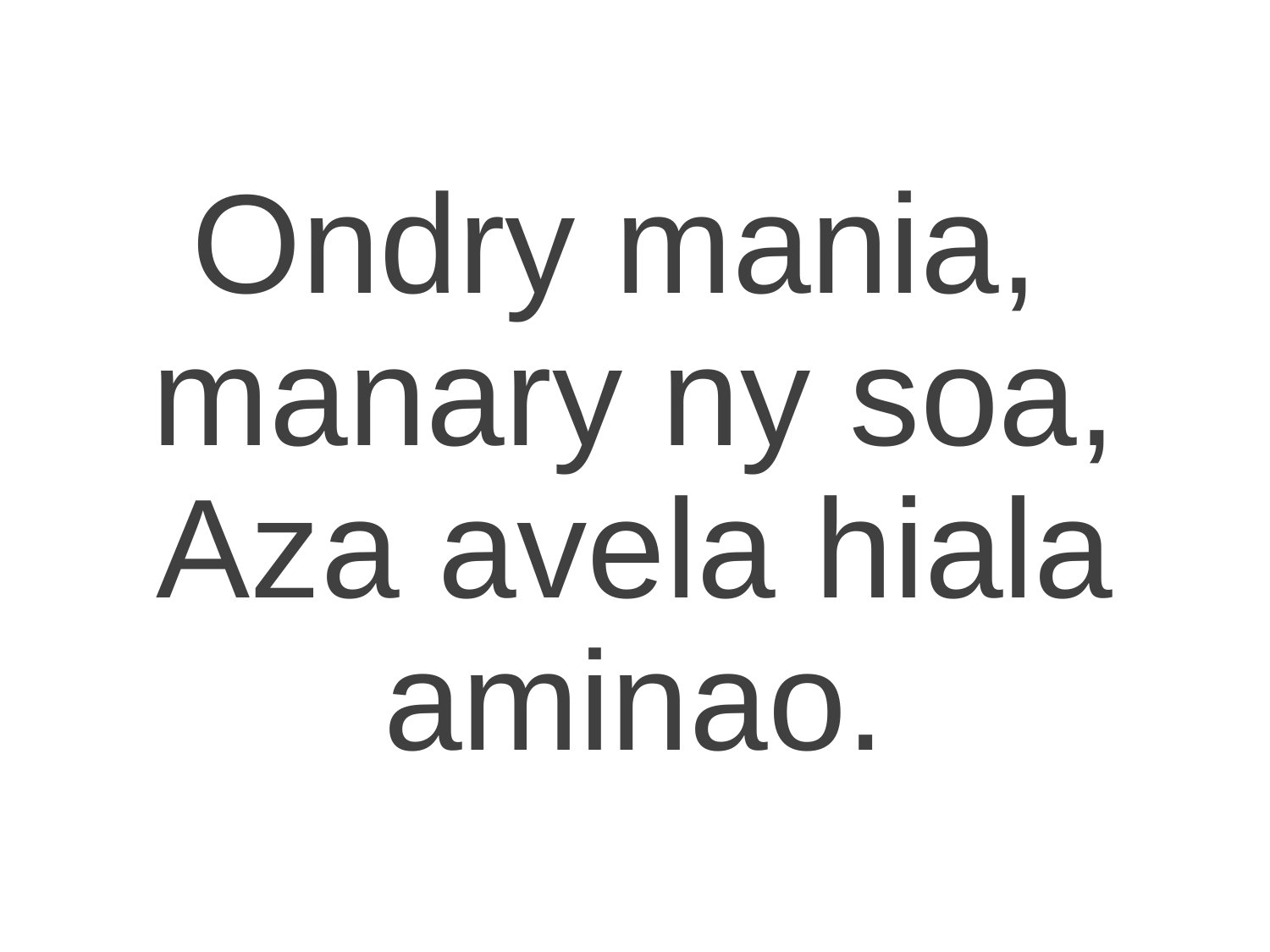

Ondry mania,
manary ny soa,
Aza avela hiala aminao.